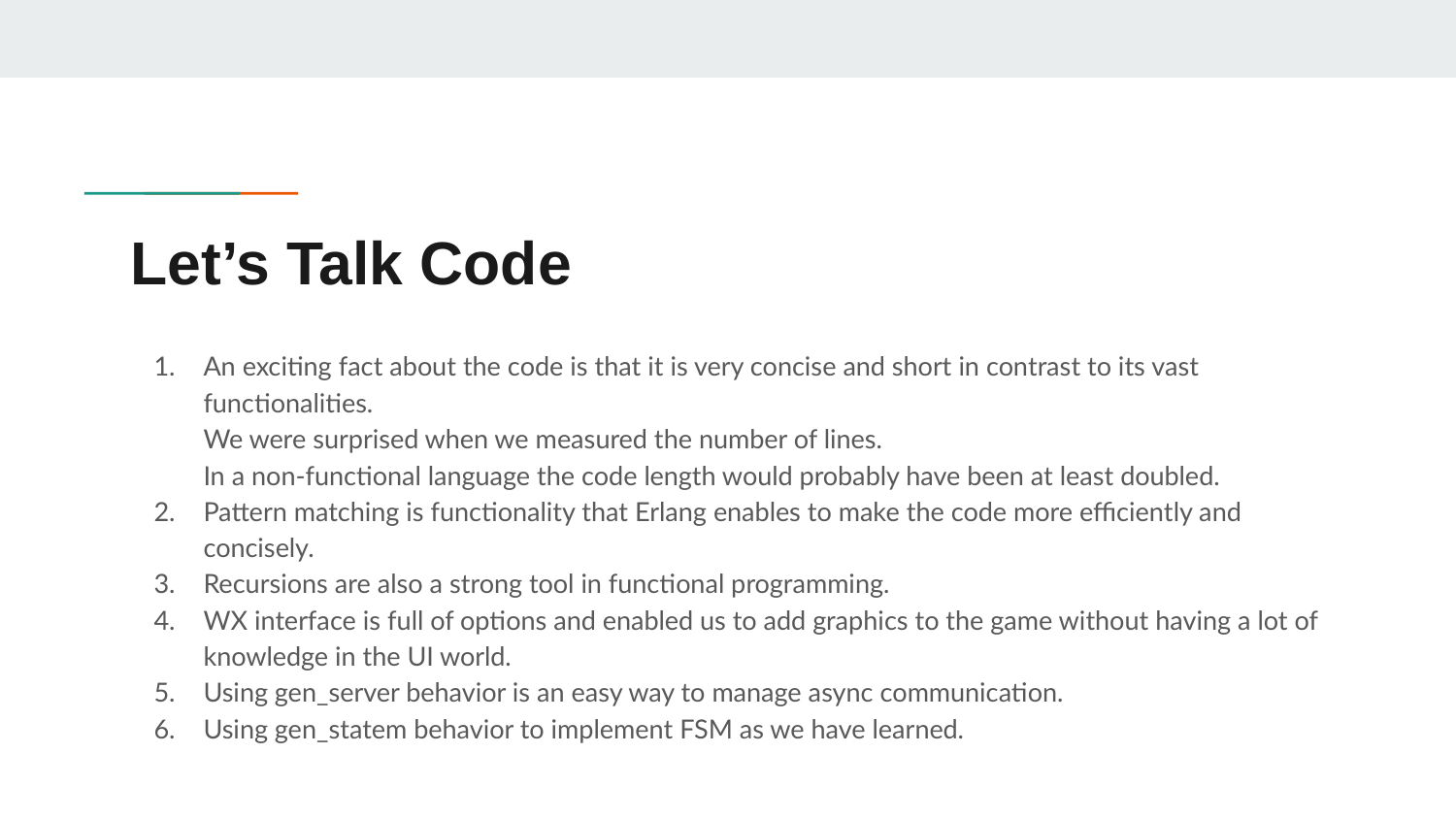

# Let’s Talk Code
An exciting fact about the code is that it is very concise and short in contrast to its vast functionalities.
We were surprised when we measured the number of lines.
In a non-functional language the code length would probably have been at least doubled.
Pattern matching is functionality that Erlang enables to make the code more efficiently and concisely.
Recursions are also a strong tool in functional programming.
WX interface is full of options and enabled us to add graphics to the game without having a lot of knowledge in the UI world.
Using gen_server behavior is an easy way to manage async communication.
Using gen_statem behavior to implement FSM as we have learned.